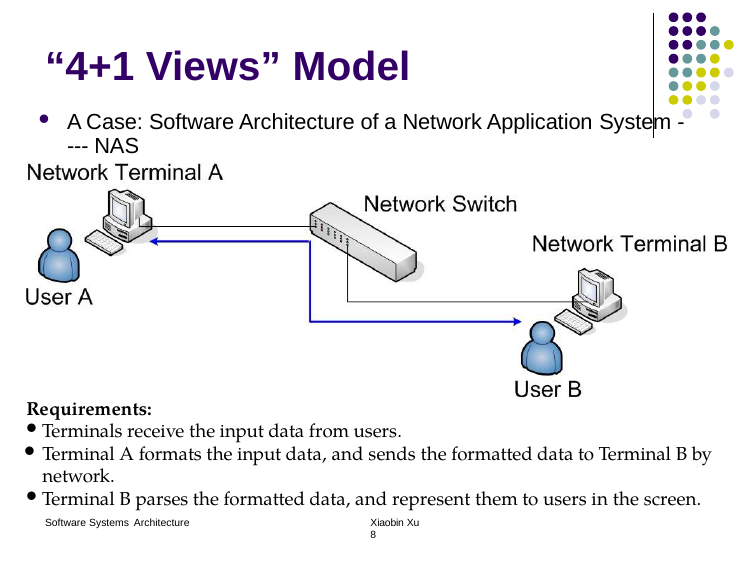

# “4+1 Views” Model
A Case: Software Architecture of a Network Application System -
--- NAS

Requirements:
Terminals receive the input data from users.
Terminal A formats the input data, and sends the formatted data to Terminal B by  network.
Terminal B parses the formatted data, and represent them to users in the screen.
Software Systems  Architecture 	Xiaobin Xu	8